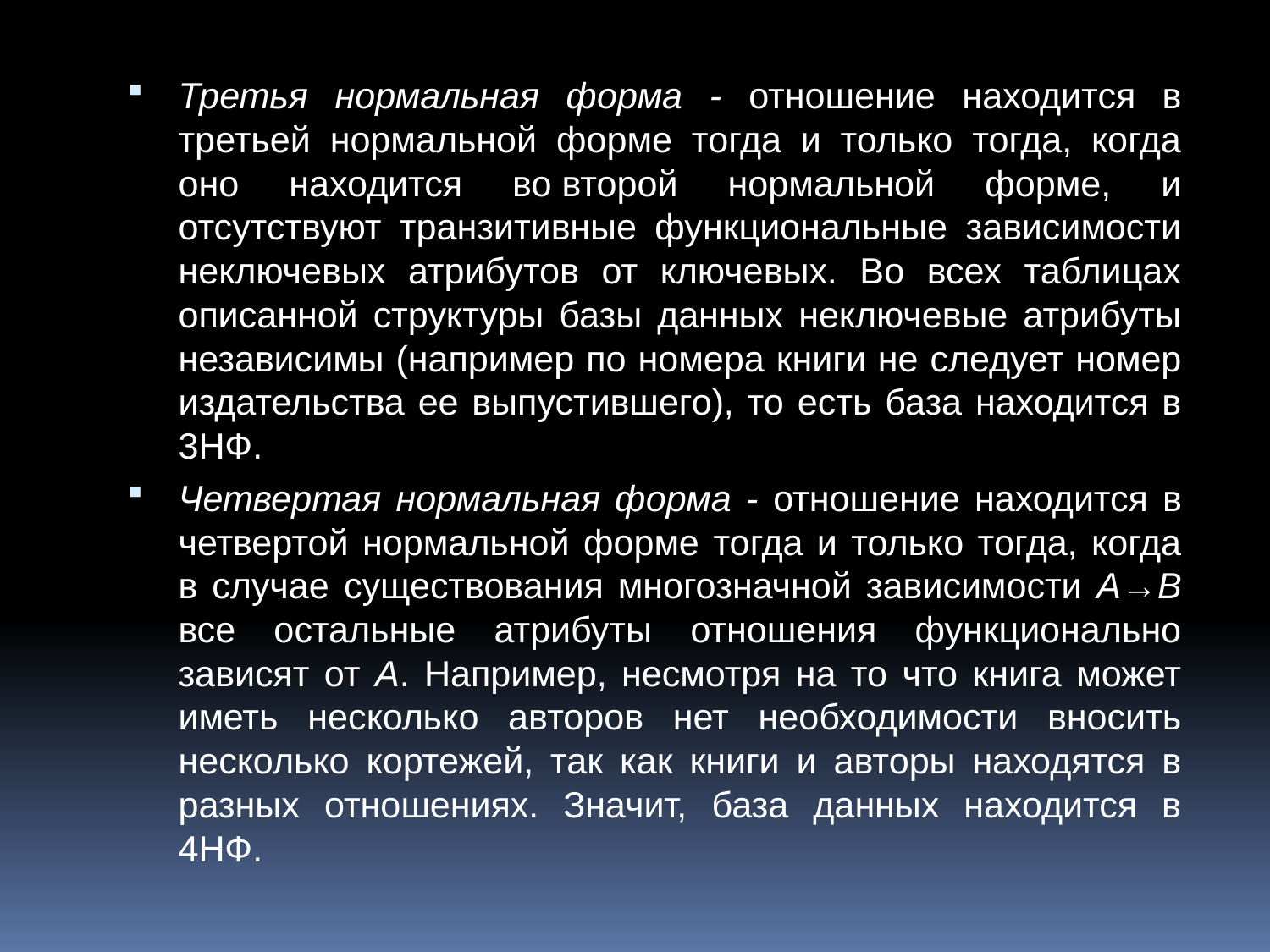

Третья нормальная форма - отношение находится в третьей нормальной форме тогда и только тогда, когда оно находится во второй нормальной форме, и отсутствуют транзитивные функциональные зависимости неключевых атрибутов от ключевых. Во всех таблицах описанной структуры базы данных неключевые атрибуты независимы (например по номера книги не следует номер издательства ее выпустившего), то есть база находится в 3НФ.
Четвертая нормальная форма - отношение находится в четвертой нормальной форме тогда и только тогда, когда в случае существования многозначной зависимости А→В все остальные атрибуты отношения функционально зависят от А. Например, несмотря на то что книга может иметь несколько авторов нет необходимости вносить несколько кортежей, так как книги и авторы находятся в разных отношениях. Значит, база данных находится в 4НФ.